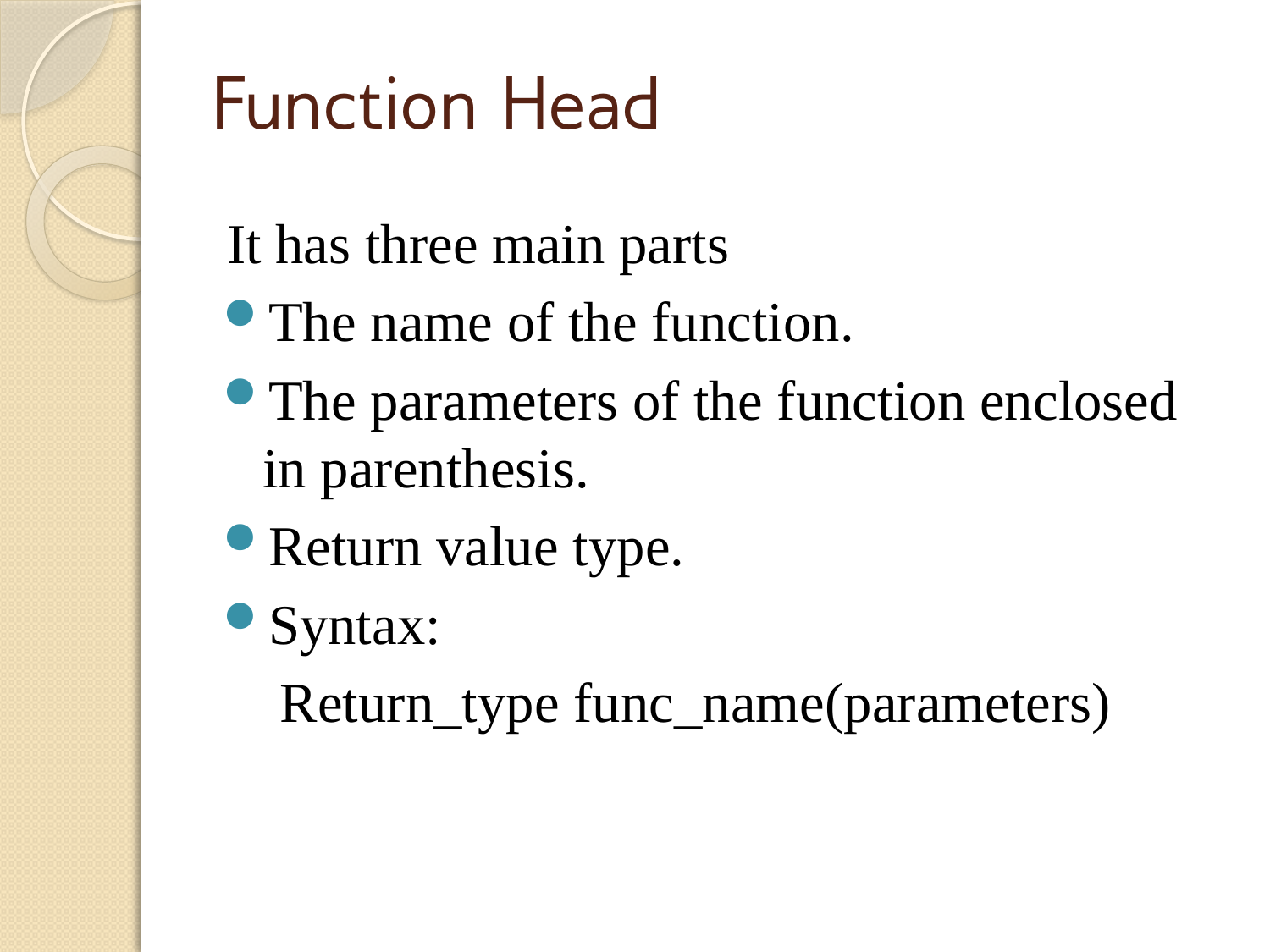

# Function Head
It has three main parts
The name of the function.
The parameters of the function enclosed in parenthesis.
Return value type.
Syntax:
    Return_type func_name(parameters)